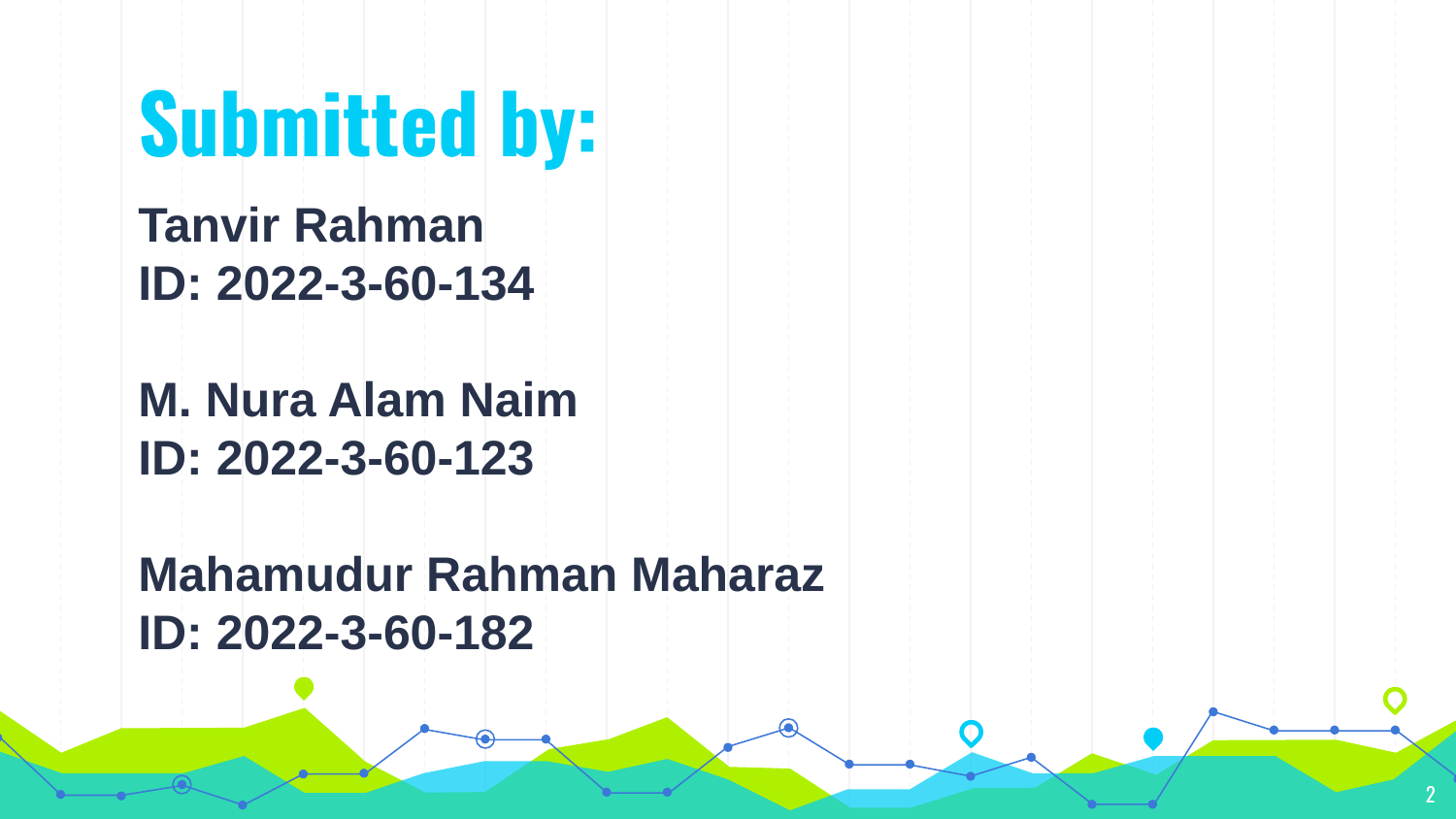

Submitted by:
Tanvir Rahman
ID: 2022-3-60-134

M. Nura Alam Naim
ID: 2022-3-60-123

Mahamudur Rahman Maharaz
ID: 2022-3-60-182

2